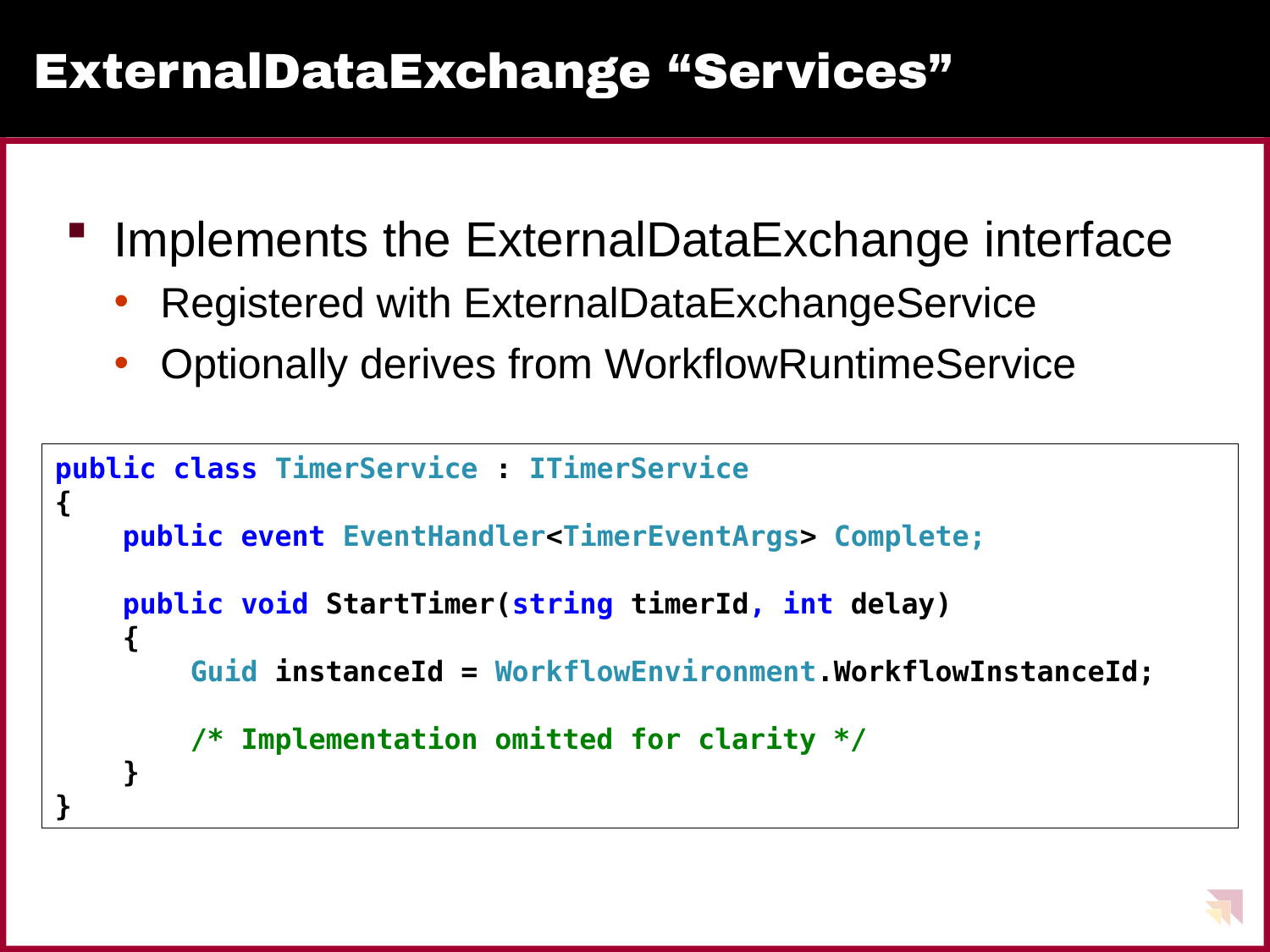

# ExternalDataExchange “Services”
Implements the ExternalDataExchange interface
Registered with ExternalDataExchangeService
Optionally derives from WorkflowRuntimeService
public class TimerService : ITimerService
{
    public event EventHandler<TimerEventArgs> Complete;

    public void StartTimer(string timerId, int delay)
    {
        Guid instanceId = WorkflowEnvironment.WorkflowInstanceId;

        /* Implementation omitted for clarity */
    }
}